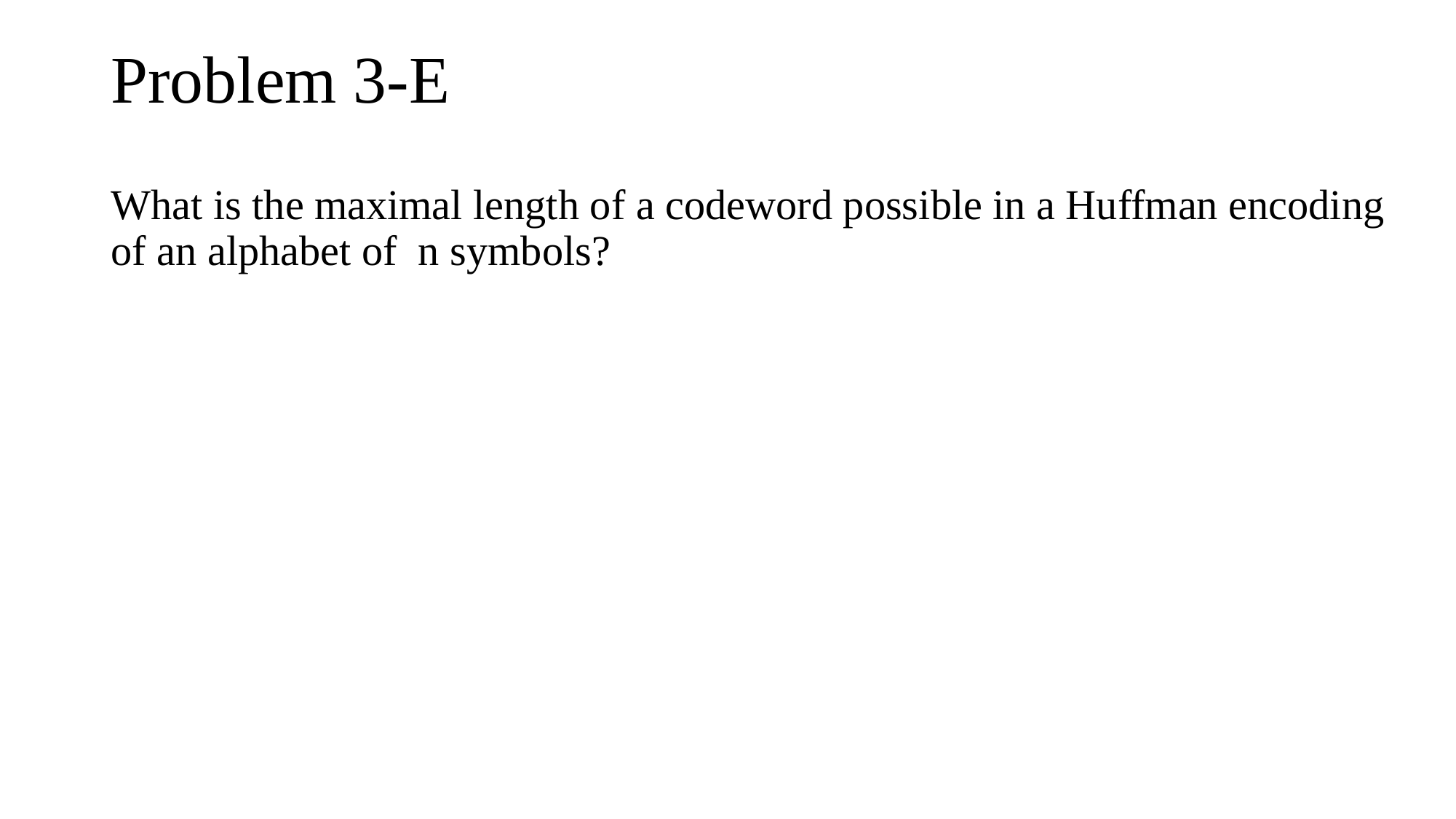

# Problem 3-E
What is the maximal length of a codeword possible in a Huffman encoding of an alphabet of  n symbols?